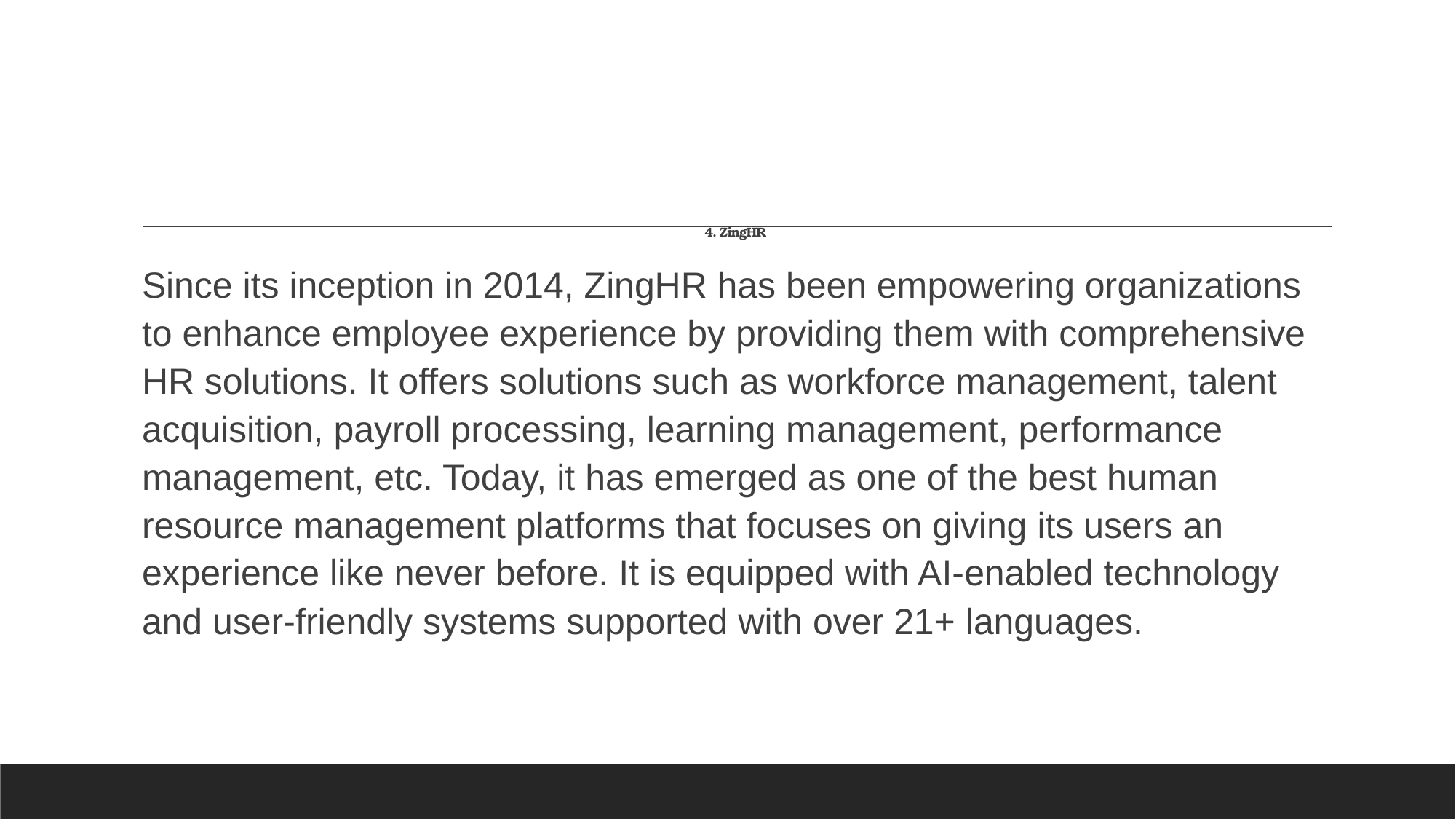

# 4. ZingHR
Since its inception in 2014, ZingHR has been empowering organizations to enhance employee experience by providing them with comprehensive HR solutions. It offers solutions such as workforce management, talent acquisition, payroll processing, learning management, performance management, etc. Today, it has emerged as one of the best human resource management platforms that focuses on giving its users an experience like never before. It is equipped with AI-enabled technology and user-friendly systems supported with over 21+ languages.